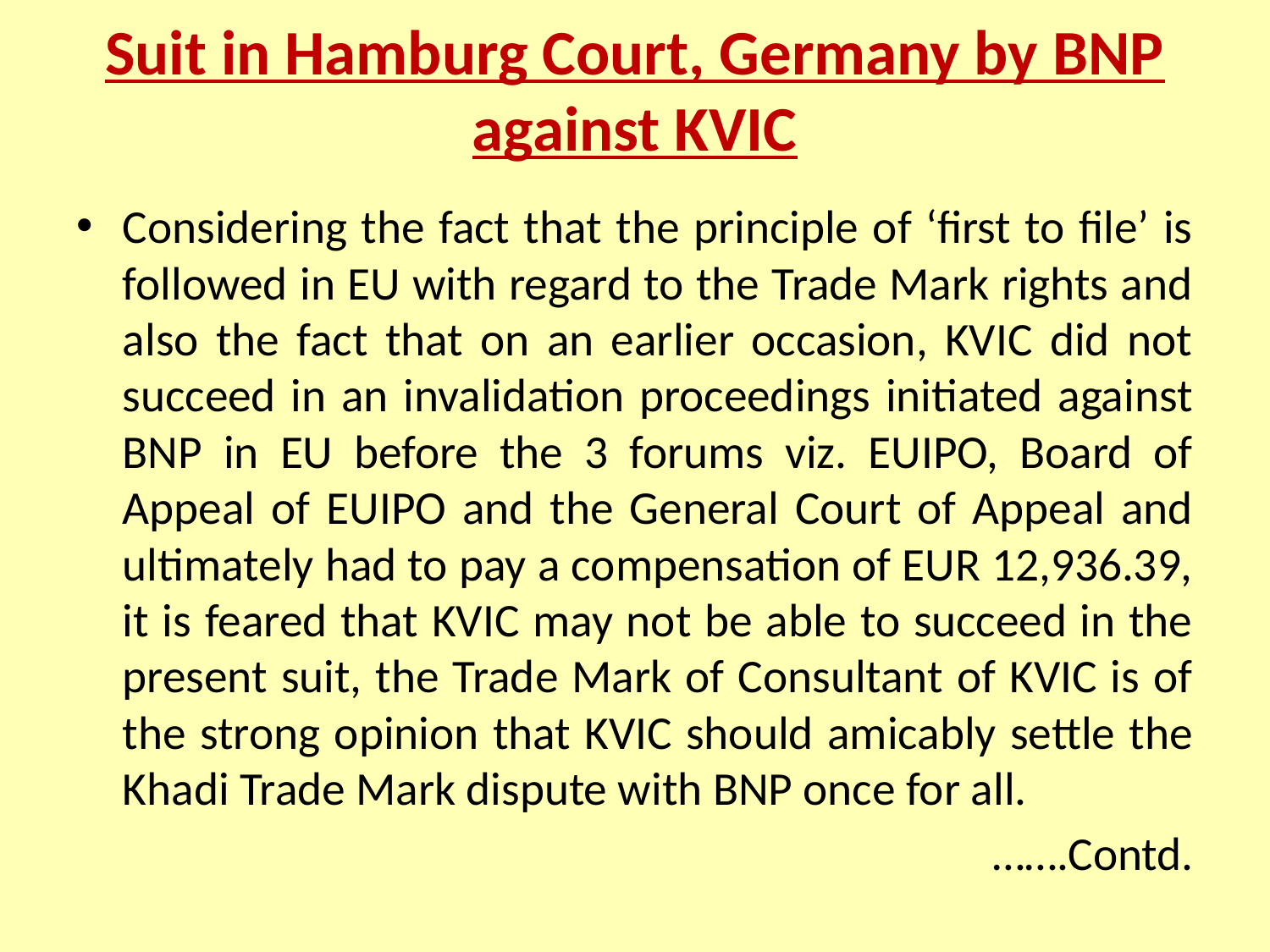

# Suit in Hamburg Court, Germany by BNP against KVIC
Considering the fact that the principle of ‘first to file’ is followed in EU with regard to the Trade Mark rights and also the fact that on an earlier occasion, KVIC did not succeed in an invalidation proceedings initiated against BNP in EU before the 3 forums viz. EUIPO, Board of Appeal of EUIPO and the General Court of Appeal and ultimately had to pay a compensation of EUR 12,936.39, it is feared that KVIC may not be able to succeed in the present suit, the Trade Mark of Consultant of KVIC is of the strong opinion that KVIC should amicably settle the Khadi Trade Mark dispute with BNP once for all.
…….Contd.